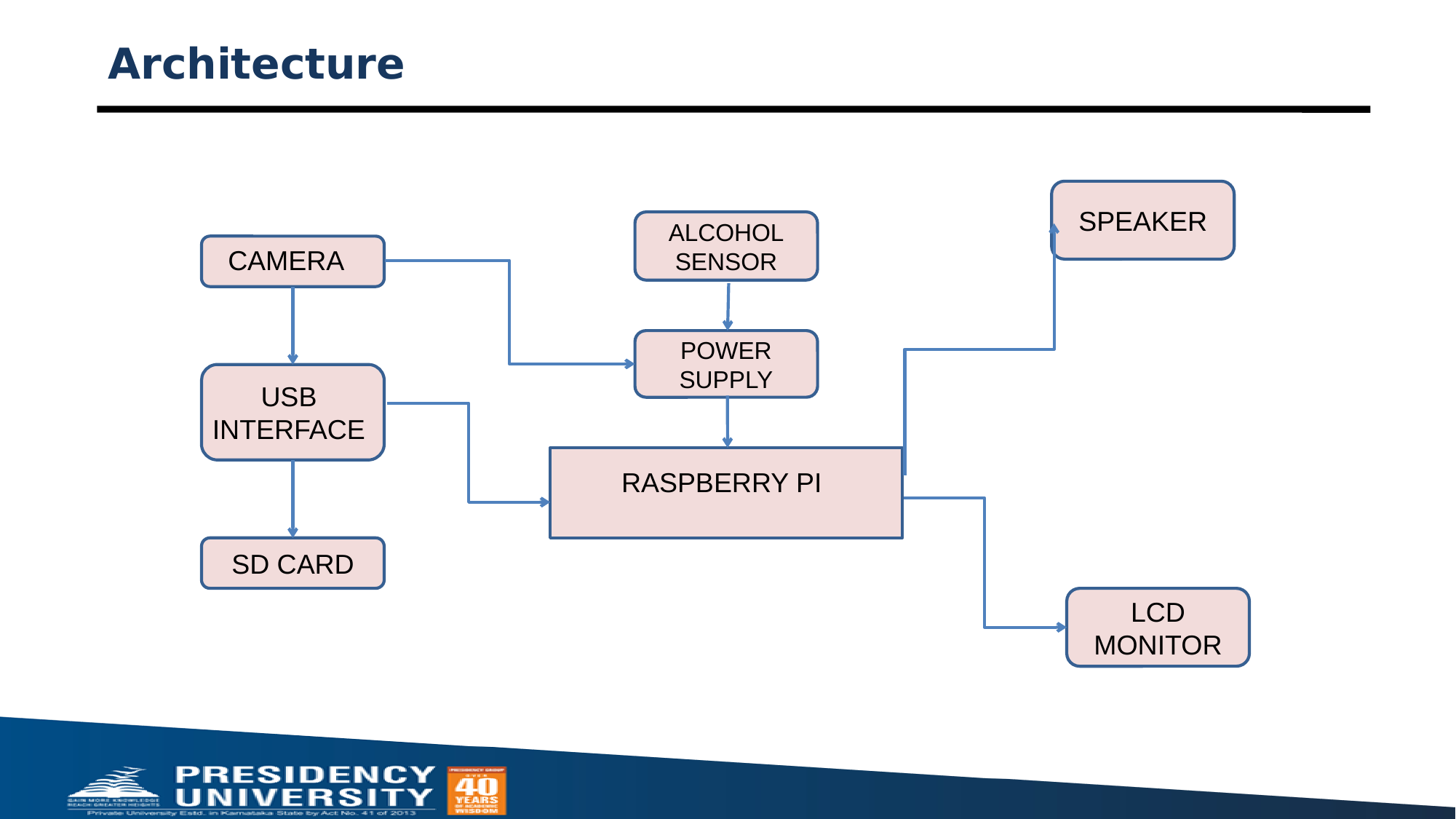

# Architecture
SPEAKER
ALCOHOL
SENSOR

CAMERA
POWER
SUPPLY

USB INTERFACE

RASPBERRY PI
SD CARD
LCD
MONITOR